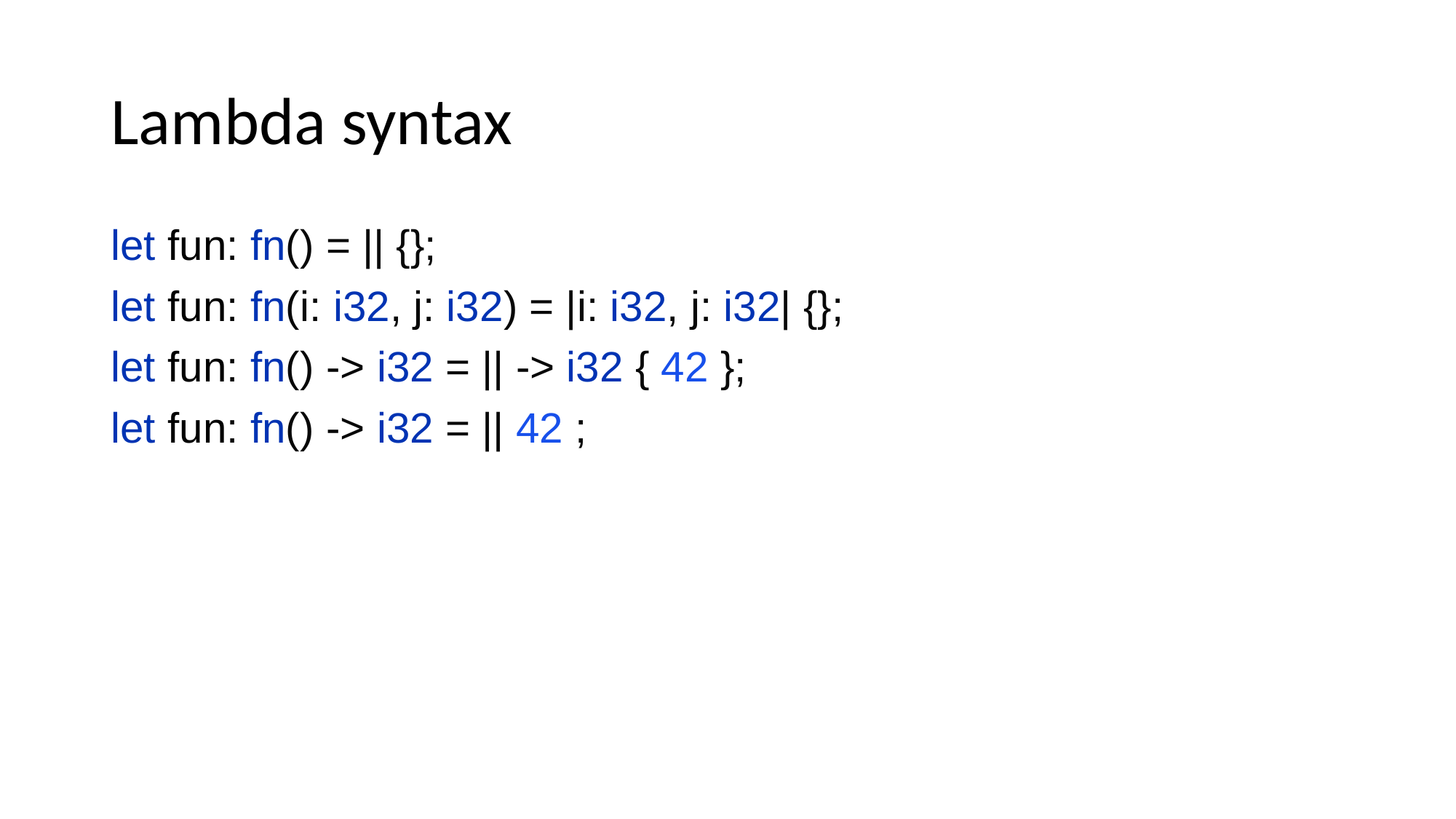

# Lambda syntax
let fun: fn() = || {};
let fun: fn(i: i32, j: i32) = |i: i32, j: i32| {};
let fun: fn() -> i32 = || -> i32 { 42 };
let fun: fn() -> i32 = || 42 ;